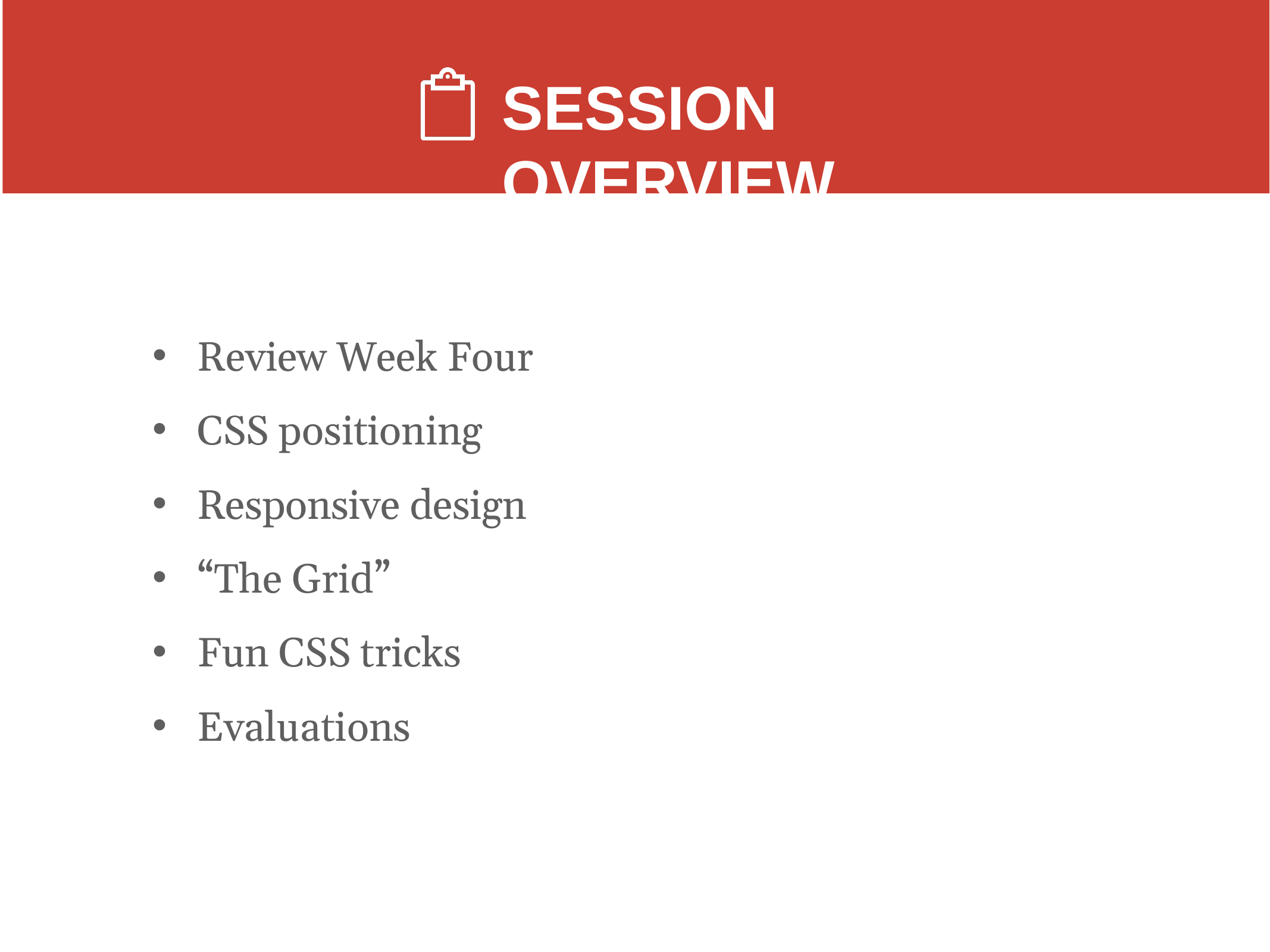

# SESSION OVERVIEW
Review Week Four
CSS positioning
Responsive design
“The Grid”
Fun CSS tricks
Evaluations